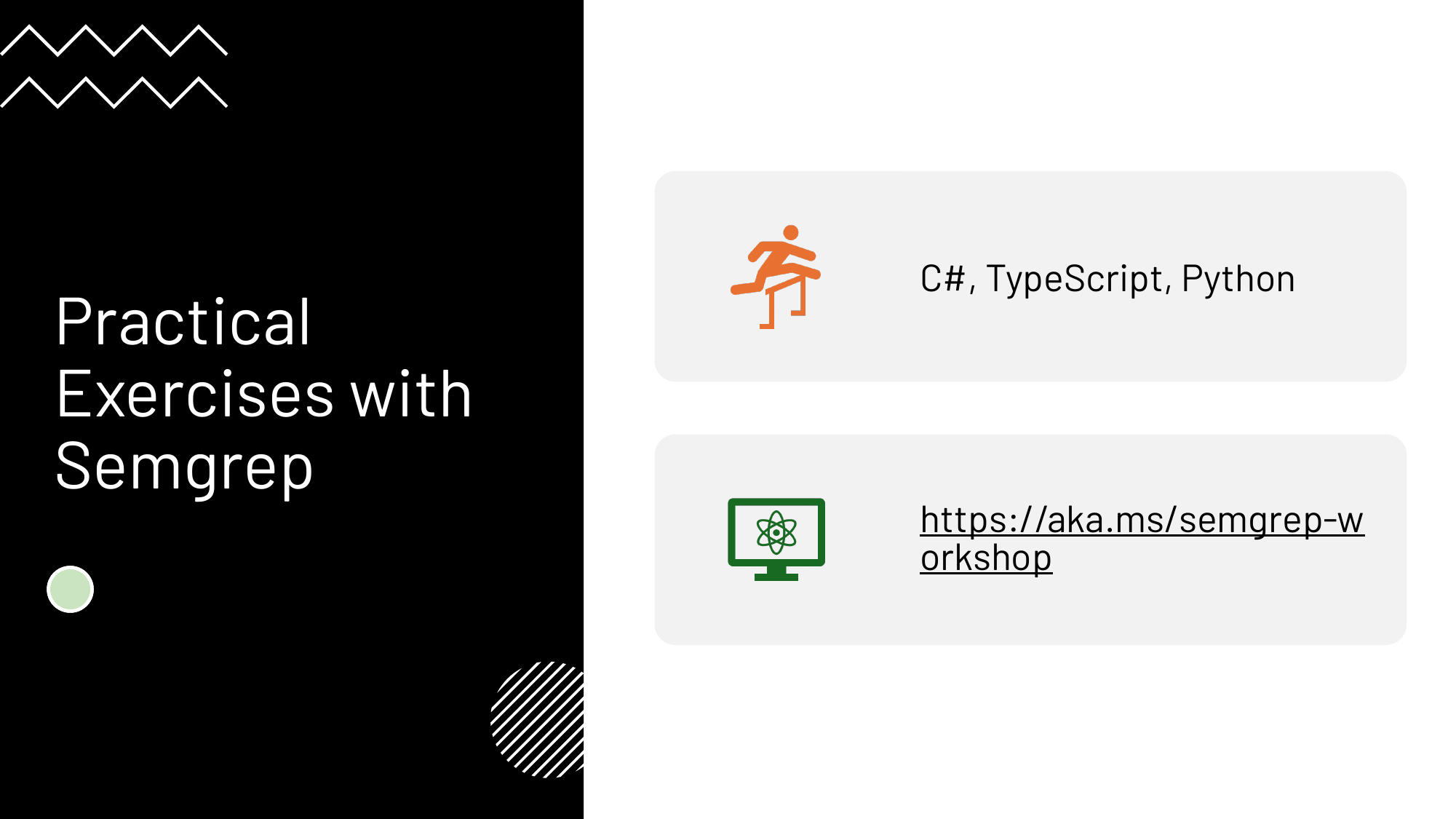

C#, TypeScript, Python
https://aka.ms/semgrep-workshop
# Practical Exercises with Semgrep